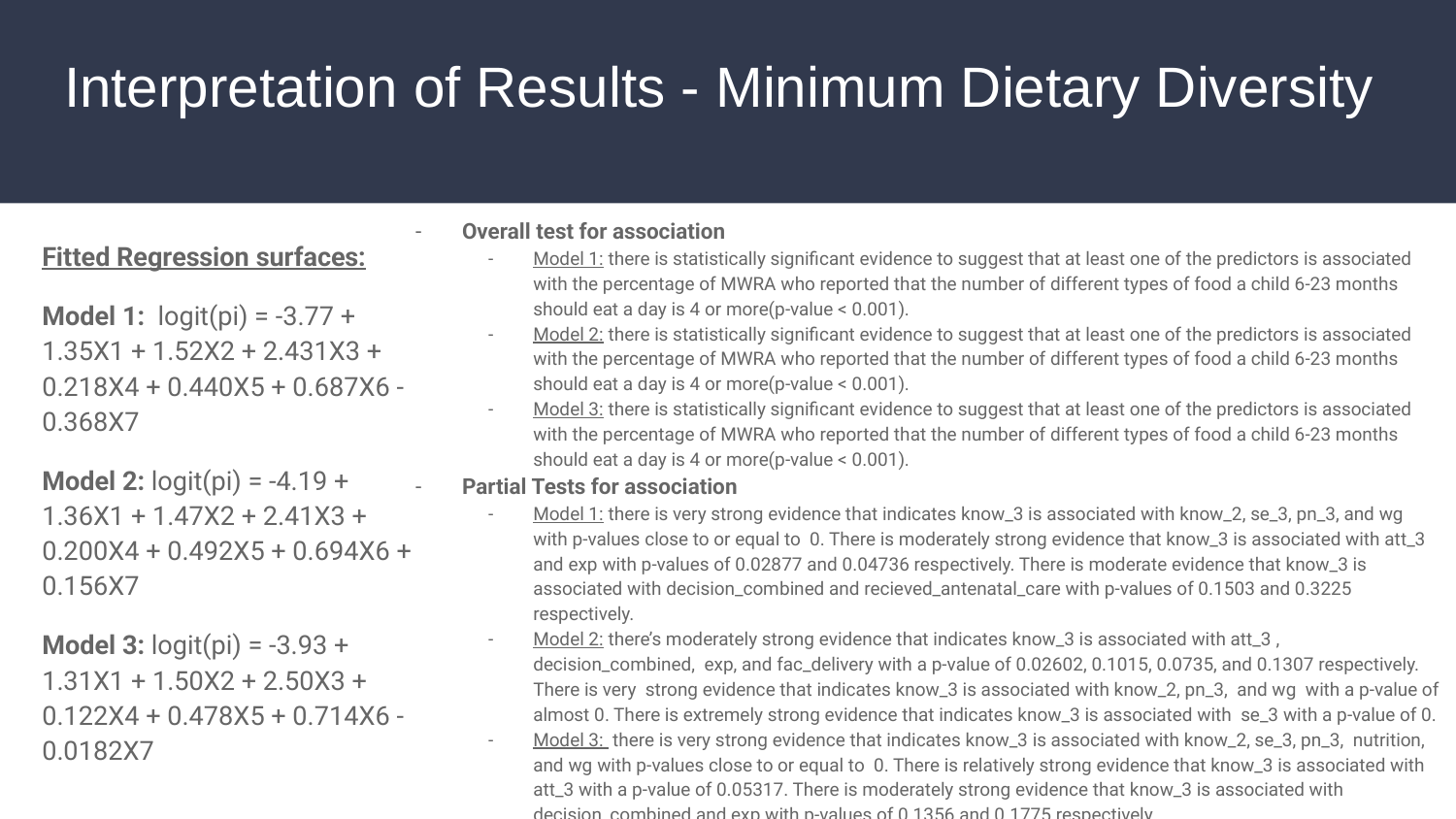

# Interpretation of Results - Minimum Dietary Diversity
Overall test for association
Model 1: there is statistically significant evidence to suggest that at least one of the predictors is associated with the percentage of MWRA who reported that the number of different types of food a child 6-23 months should eat a day is 4 or more(p-value < 0.001).
Model 2: there is statistically significant evidence to suggest that at least one of the predictors is associated with the percentage of MWRA who reported that the number of different types of food a child 6-23 months should eat a day is 4 or more(p-value < 0.001).
Model 3: there is statistically significant evidence to suggest that at least one of the predictors is associated with the percentage of MWRA who reported that the number of different types of food a child 6-23 months should eat a day is 4 or more(p-value < 0.001).
Partial Tests for association
Model 1: there is very strong evidence that indicates know_3 is associated with know_2, se_3, pn_3, and wg with p-values close to or equal to  0. There is moderately strong evidence that know_3 is associated with att_3 and exp with p-values of 0.02877 and 0.04736 respectively. There is moderate evidence that know_3 is associated with decision_combined and recieved_antenatal_care with p-values of 0.1503 and 0.3225 respectively.
Model 2: there’s moderately strong evidence that indicates know_3 is associated with att_3 , decision_combined,  exp, and fac_delivery with a p-value of 0.02602, 0.1015, 0.0735, and 0.1307 respectively. There is very  strong evidence that indicates know_3 is associated with know_2, pn_3,  and wg  with a p-value of almost 0. There is extremely strong evidence that indicates know_3 is associated with  se_3 with a p-value of 0.
Model 3:  there is very strong evidence that indicates know_3 is associated with know_2, se_3, pn_3,  nutrition, and wg with p-values close to or equal to  0. There is relatively strong evidence that know_3 is associated with att_3 with a p-value of 0.05317. There is moderately strong evidence that know_3 is associated with decision_combined and exp with p-values of 0.1356 and 0.1775 respectively.
Fitted Regression surfaces:
Model 1:  logit(pi) = -3.77 + 1.35X1 + 1.52X2 + 2.431X3 + 0.218X4 + 0.440X5 + 0.687X6 - 0.368X7
Model 2: logit(pi) = -4.19 + 1.36X1 + 1.47X2 + 2.41X3 + 0.200X4 + 0.492X5 + 0.694X6 + 0.156X7
Model 3: logit(pi) = -3.93 + 1.31X1 + 1.50X2 + 2.50X3 + 0.122X4 + 0.478X5 + 0.714X6 - 0.0182X7